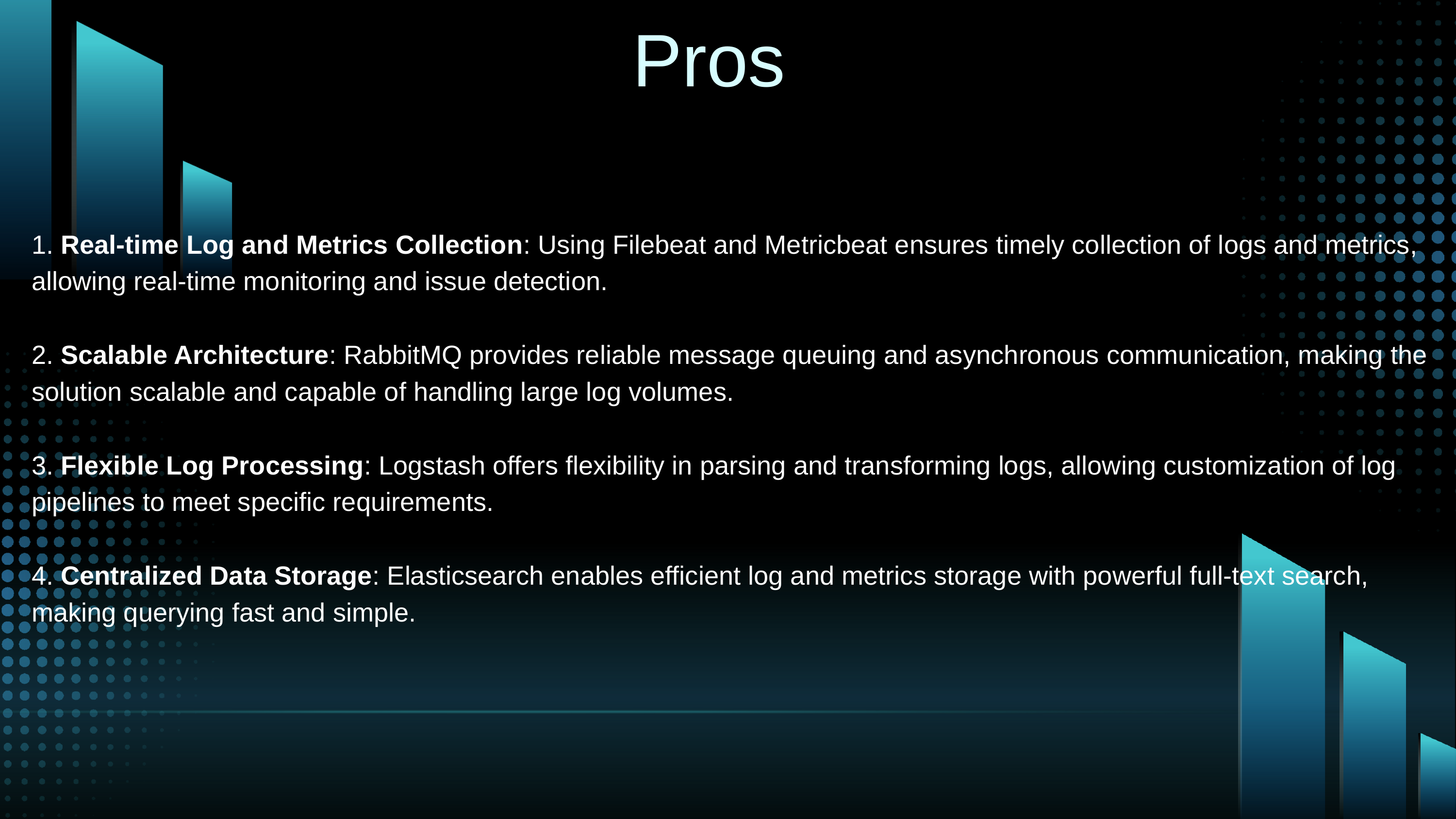

Pros

1. Real-time Log and Metrics Collection: Using Filebeat and Metricbeat ensures timely collection of logs and metrics, allowing real-time monitoring and issue detection.

2. Scalable Architecture: RabbitMQ provides reliable message queuing and asynchronous communication, making the solution scalable and capable of handling large log volumes.

3. Flexible Log Processing: Logstash offers flexibility in parsing and transforming logs, allowing customization of log pipelines to meet specific requirements.

4. Centralized Data Storage: Elasticsearch enables efficient log and metrics storage with powerful full-text search, making querying fast and simple.